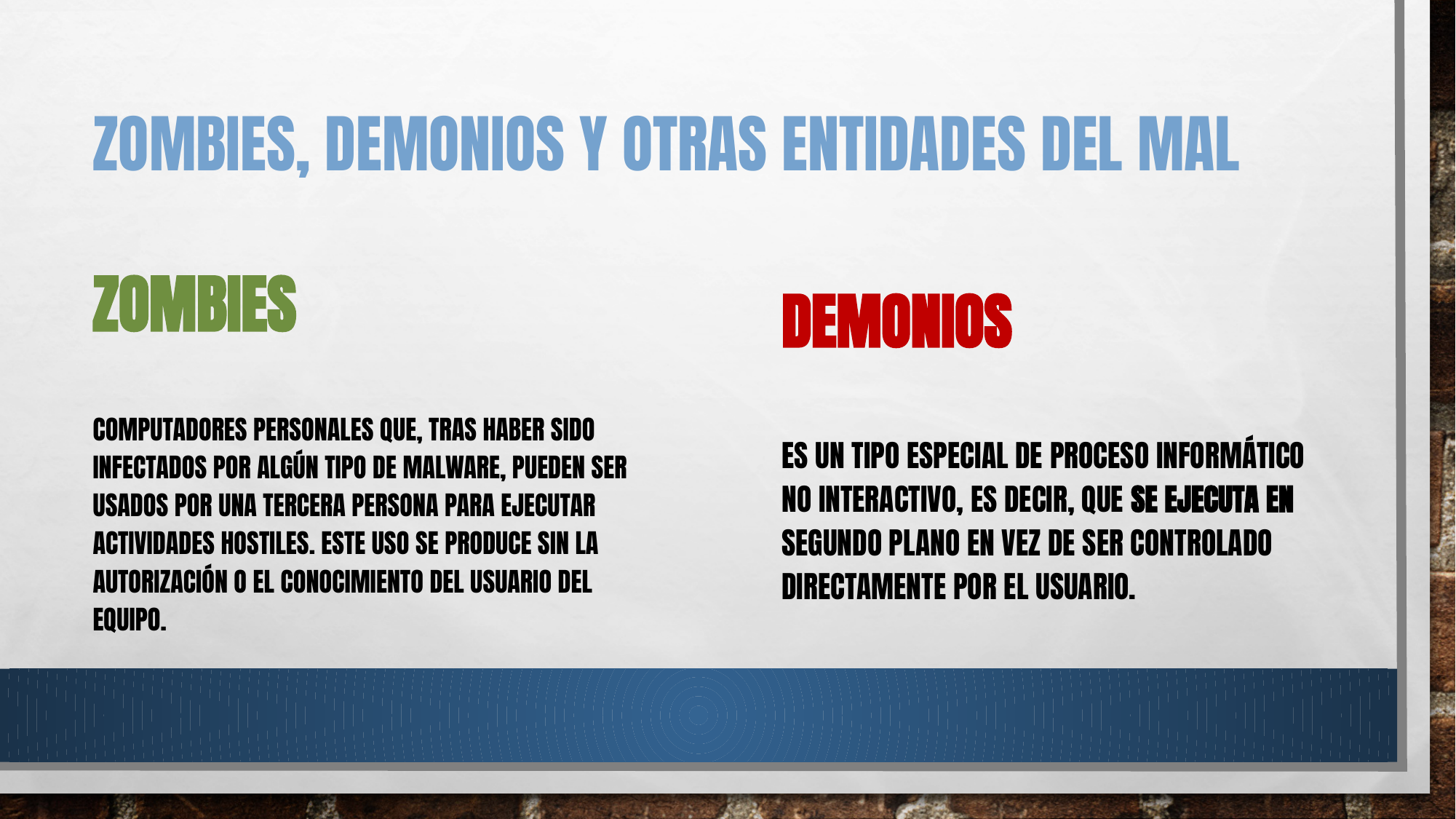

# Zombies, demonios y otras entidades del mal
Zombies

computadores personales que, tras haber sido infectados por algún tipo de malware, pueden ser usados por una tercera persona para ejecutar actividades hostiles. Este uso se produce sin la autorización o el conocimiento del usuario del equipo.
Demonios

es un tipo especial de proceso informático no interactivo, es decir, que se ejecuta en segundo plano en vez de ser controlado directamente por el usuario.